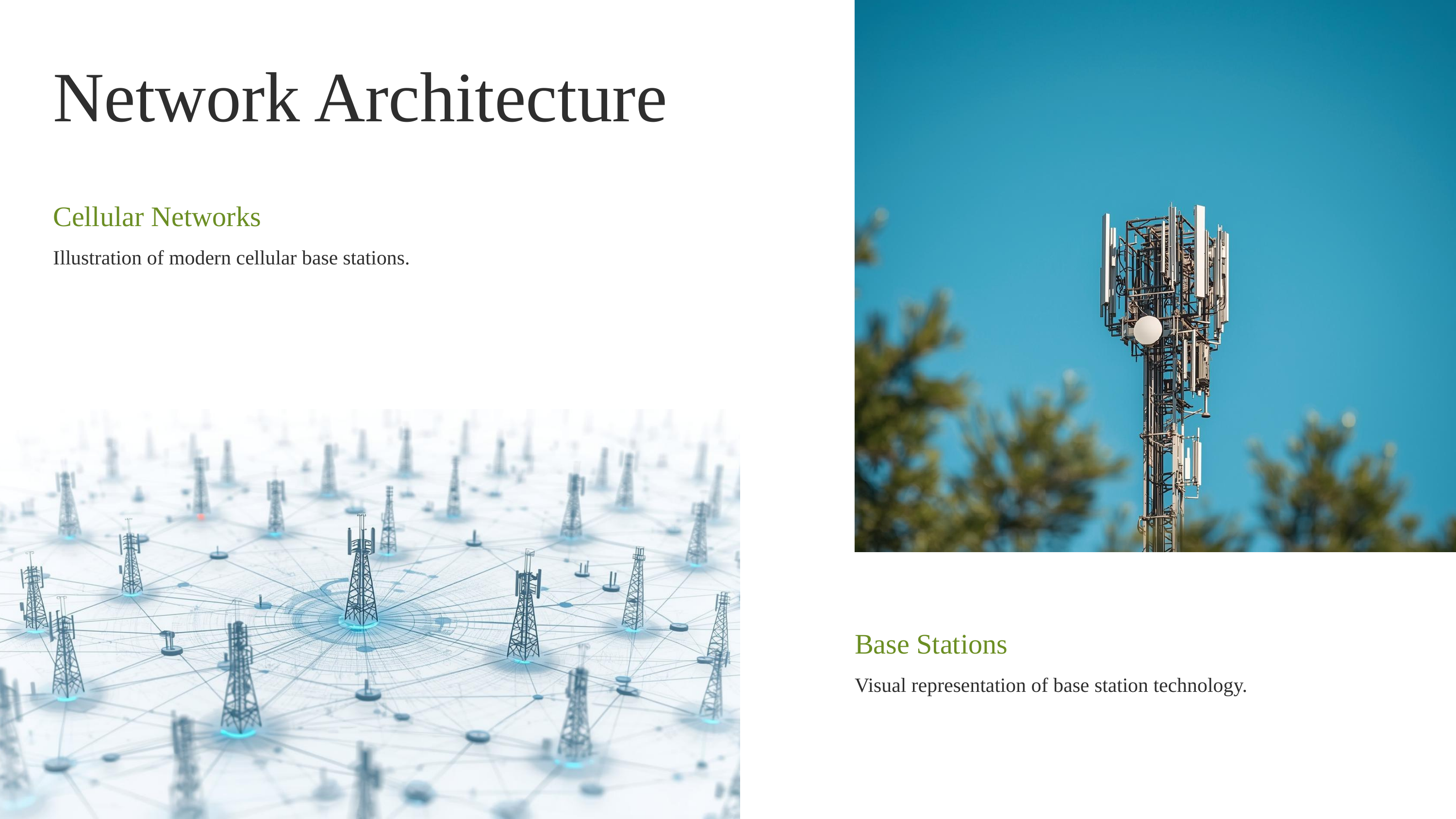

Network Architecture
Cellular Networks
Illustration of modern cellular base stations.

Base Stations
Visual representation of base station technology.